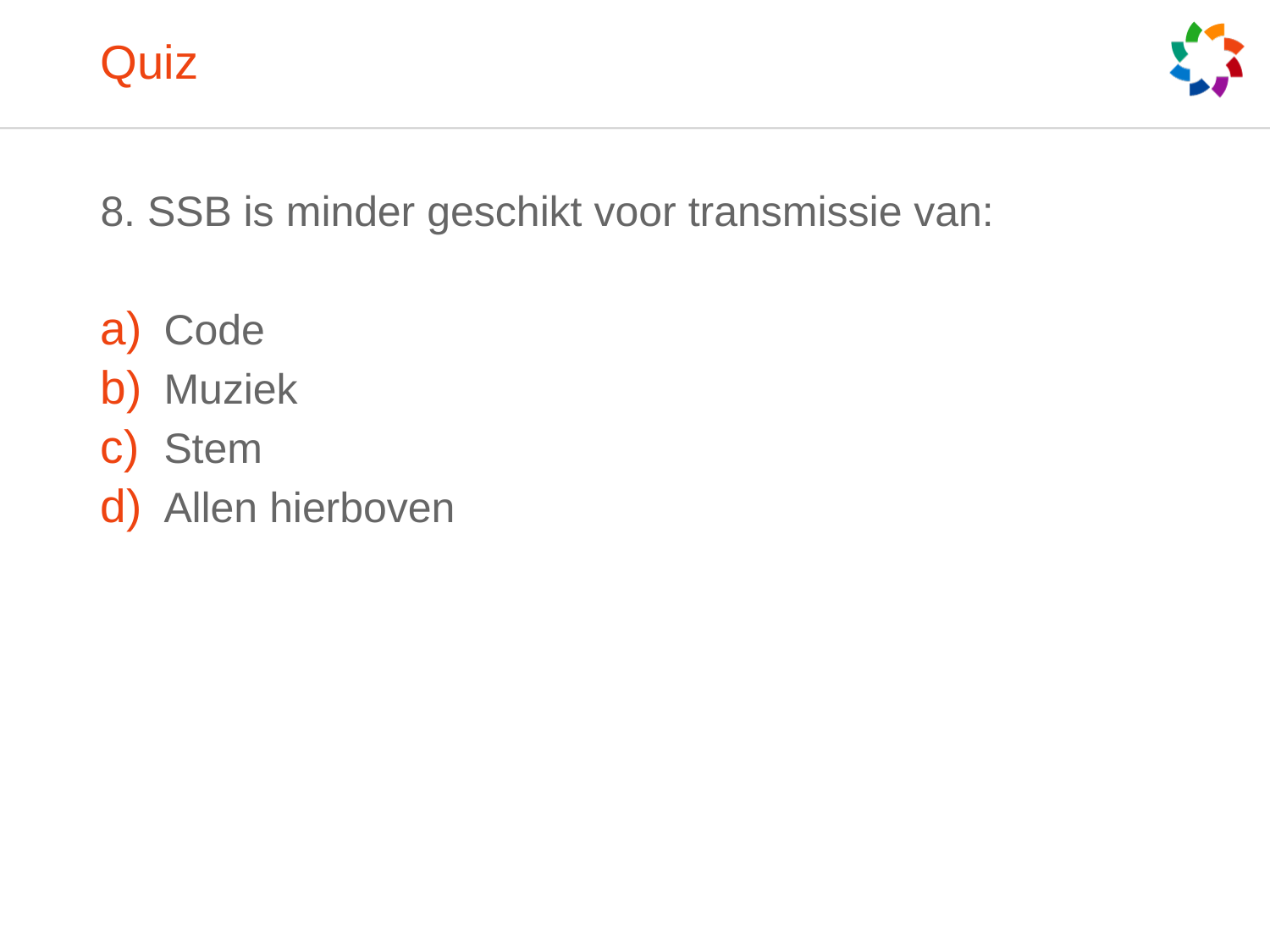

# Quiz
8. SSB is minder geschikt voor transmissie van:

Code
Muziek
Stem
Allen hierboven